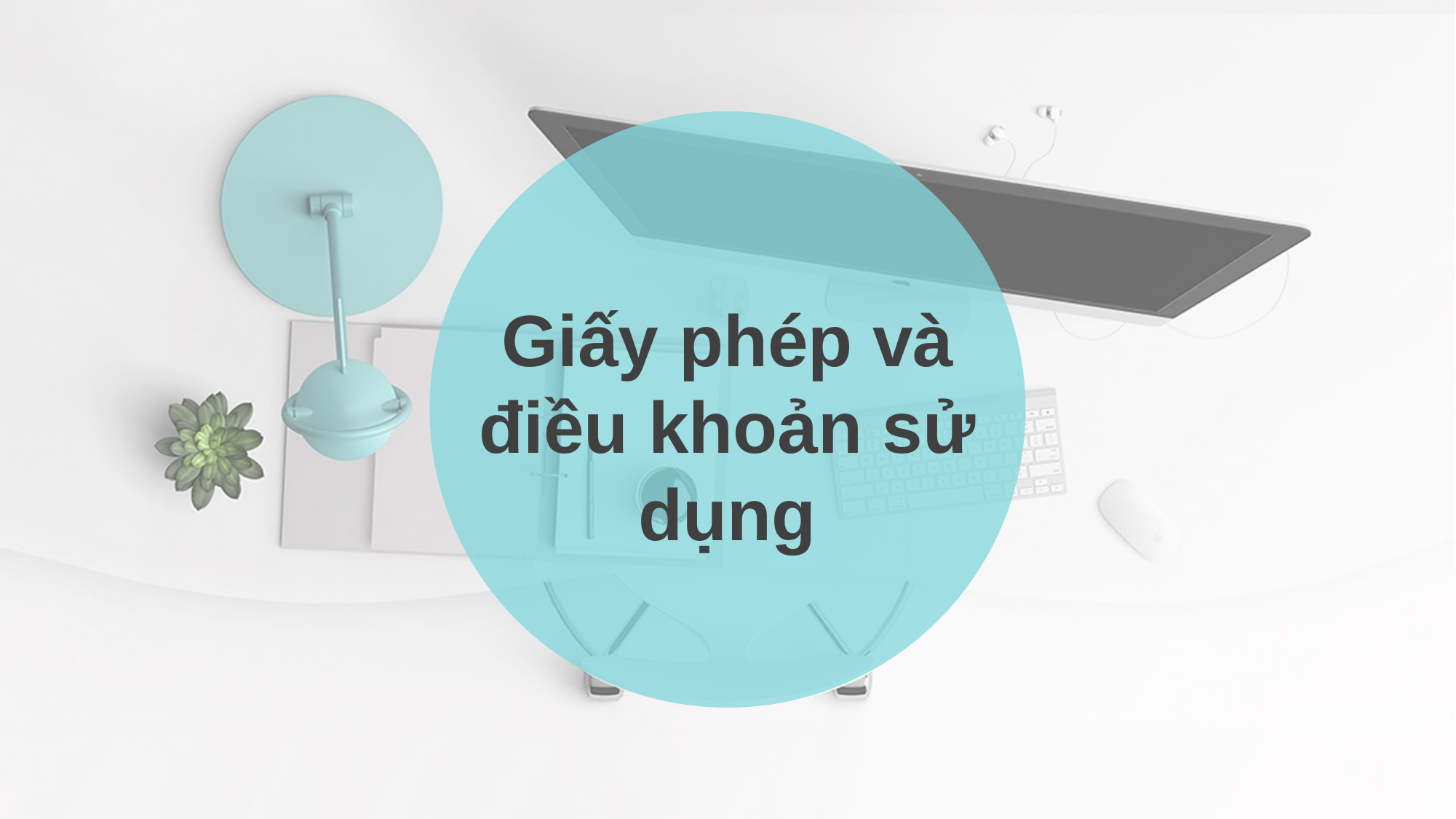

Giấy phép và điều khoản sử dụng